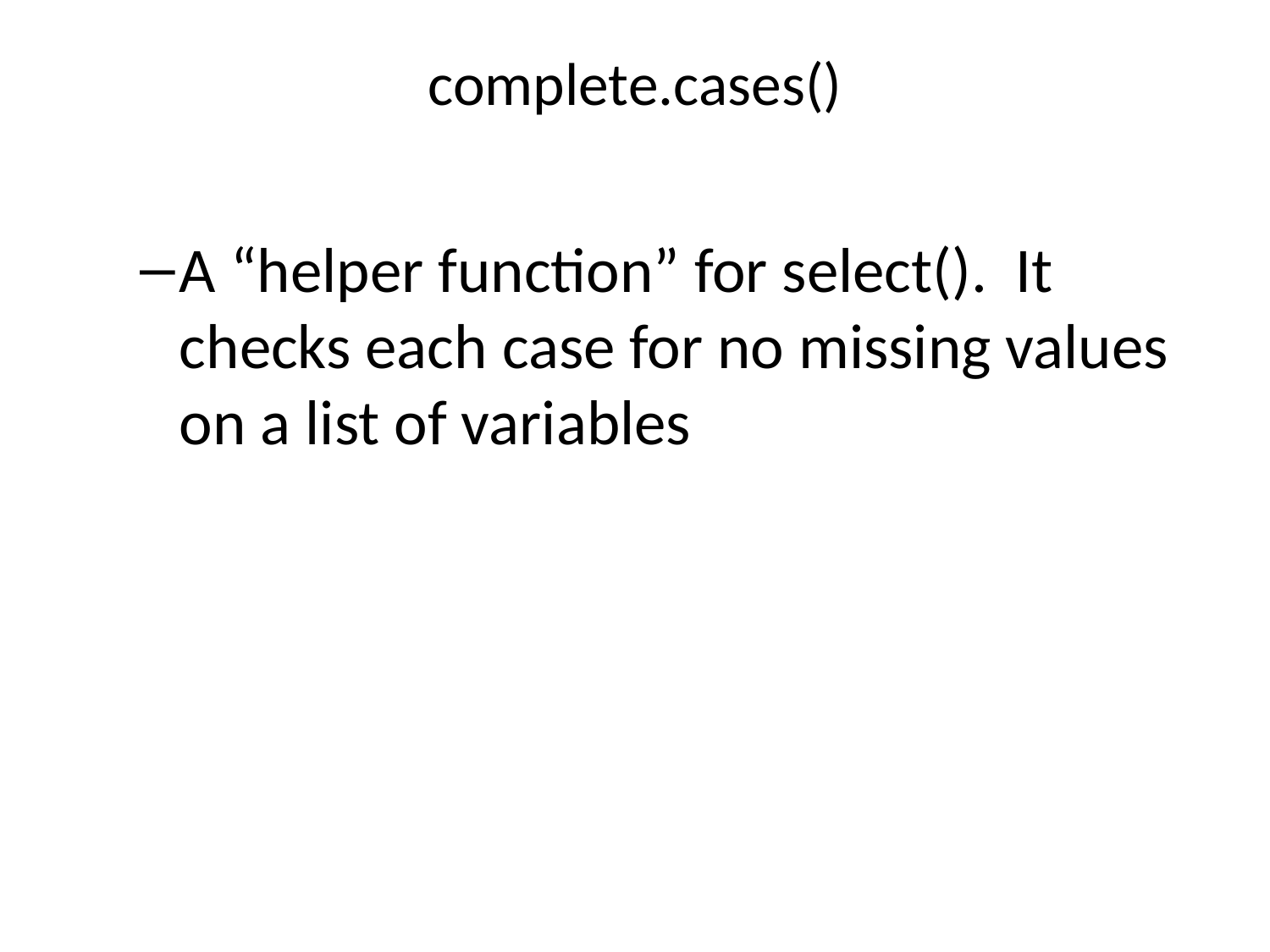

# complete.cases()
A “helper function” for select().  It checks each case for no missing values on a list of variables